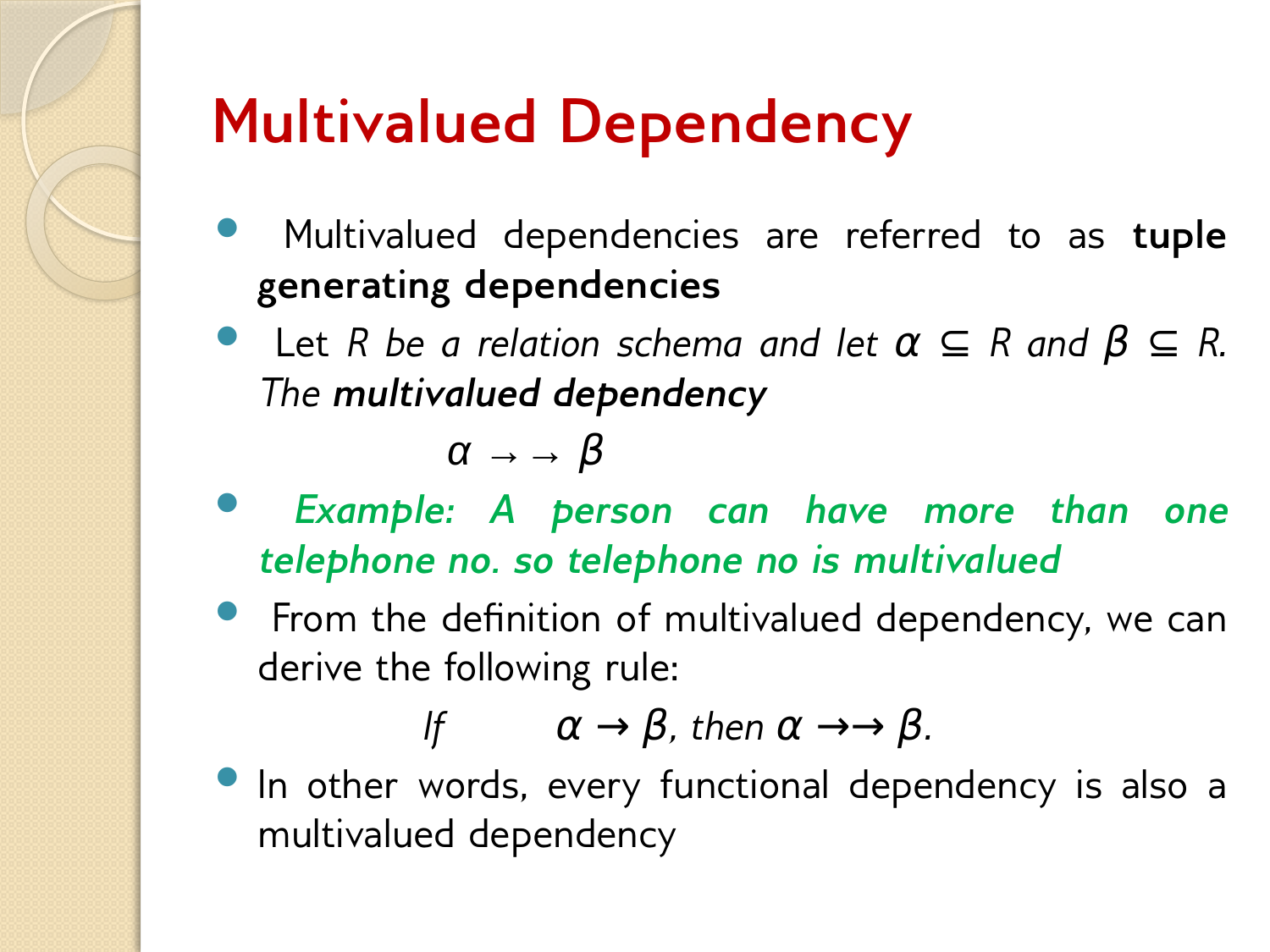

# Multivalued Dependency
 Multivalued dependencies are referred to as tuple generating dependencies
 Let R be a relation schema and let α ⊆ R and β ⊆ R. The multivalued dependency
                  α →→ β
 Example: A person can have more than one telephone no. so telephone no is multivalued
 From the definition of multivalued dependency, we can derive the following rule:
                If         α → β, then α →→ β.
In other words, every functional dependency is also a multivalued dependency